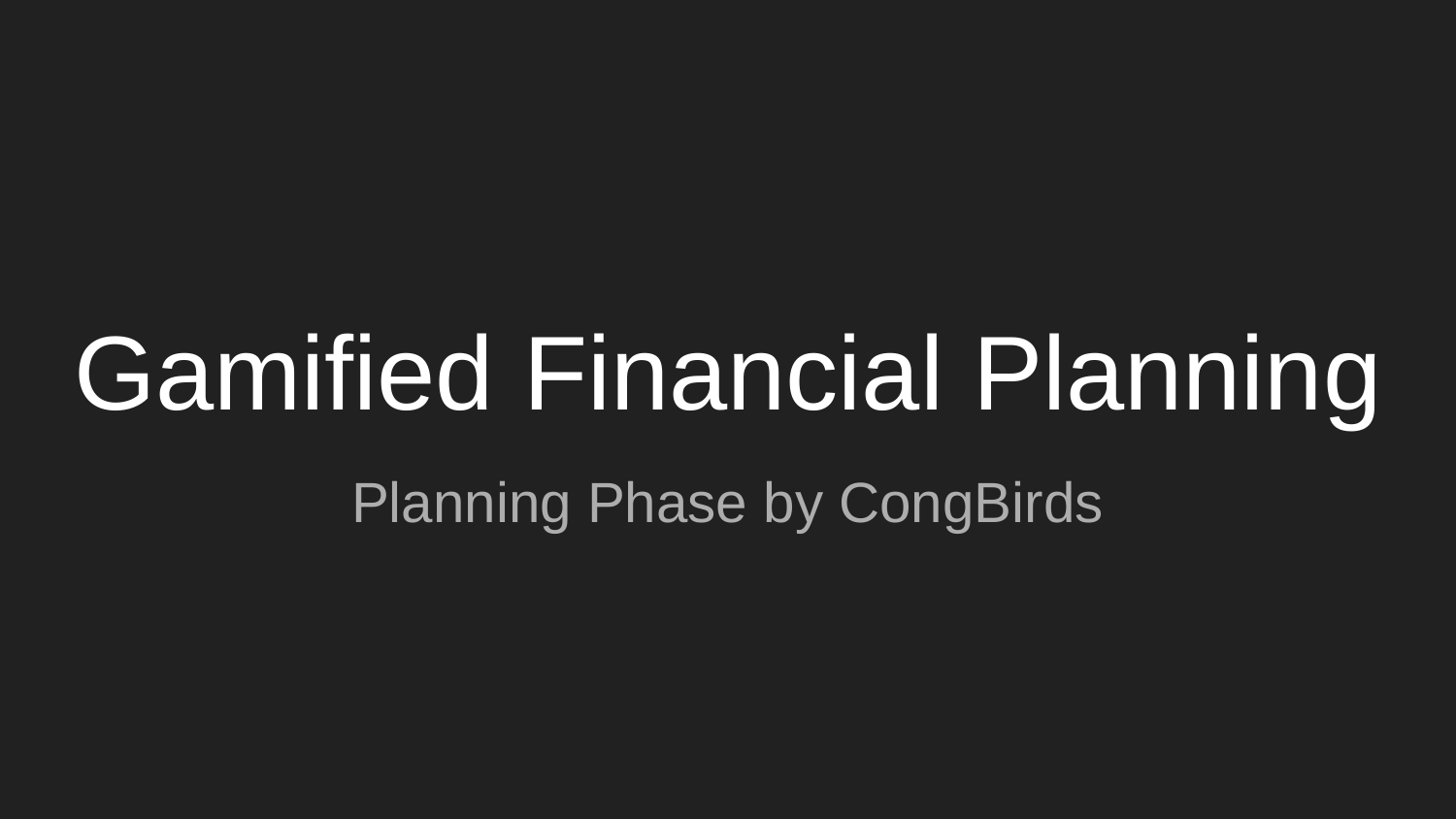

# Gamified Financial Planning
Planning Phase by CongBirds